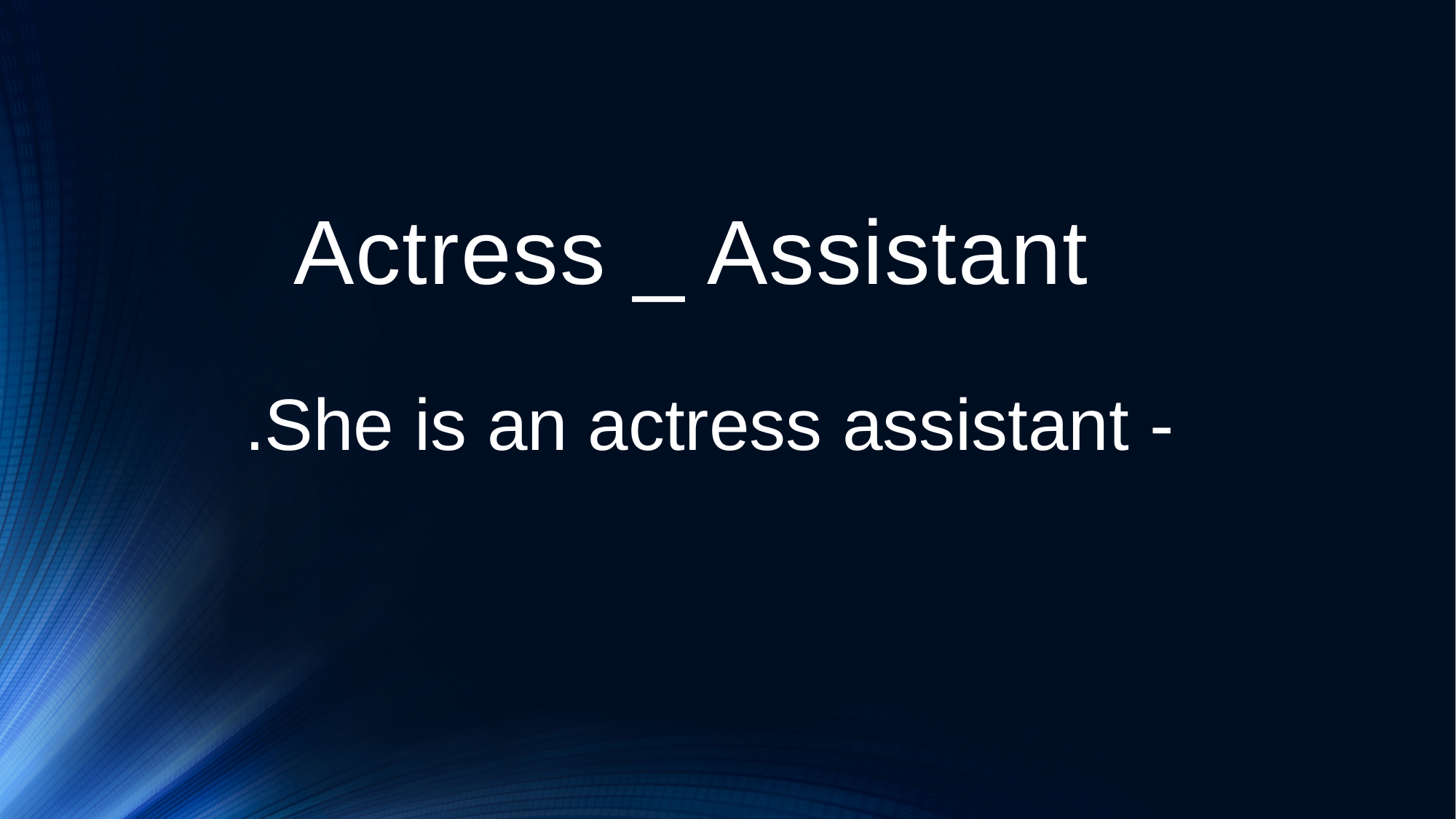

# Actress _ Assistant
- She is an actress assistant.